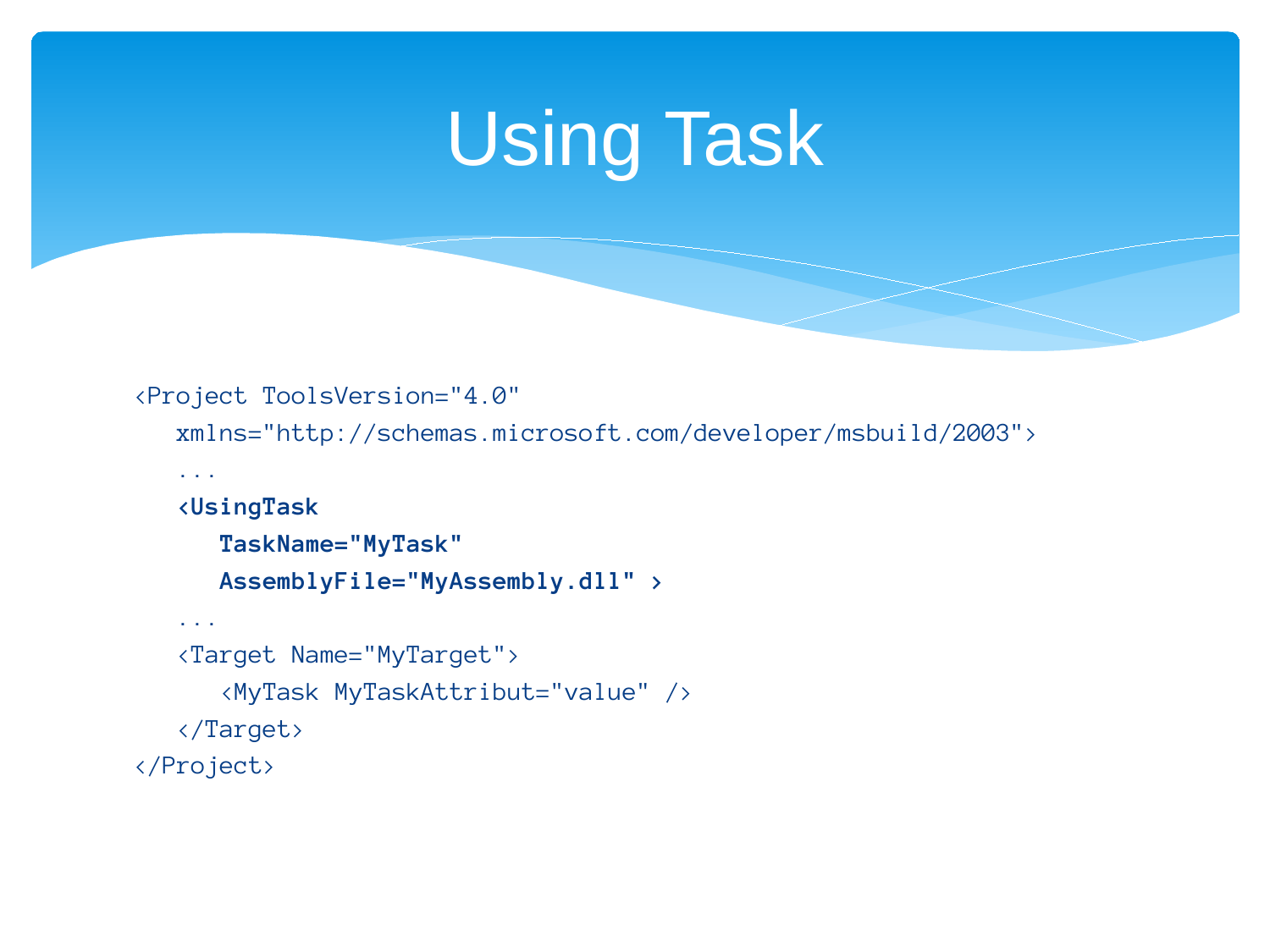

# Using Task
<Project ToolsVersion="4.0"
   xmlns="http://schemas.microsoft.com/developer/msbuild/2003">
   ...
   <UsingTask
      TaskName="MyTask"
      AssemblyFile="MyAssembly.dll" >
   ...
   <Target Name="MyTarget">
      <MyTask MyTaskAttribut="value" />
   </Target>
</Project>